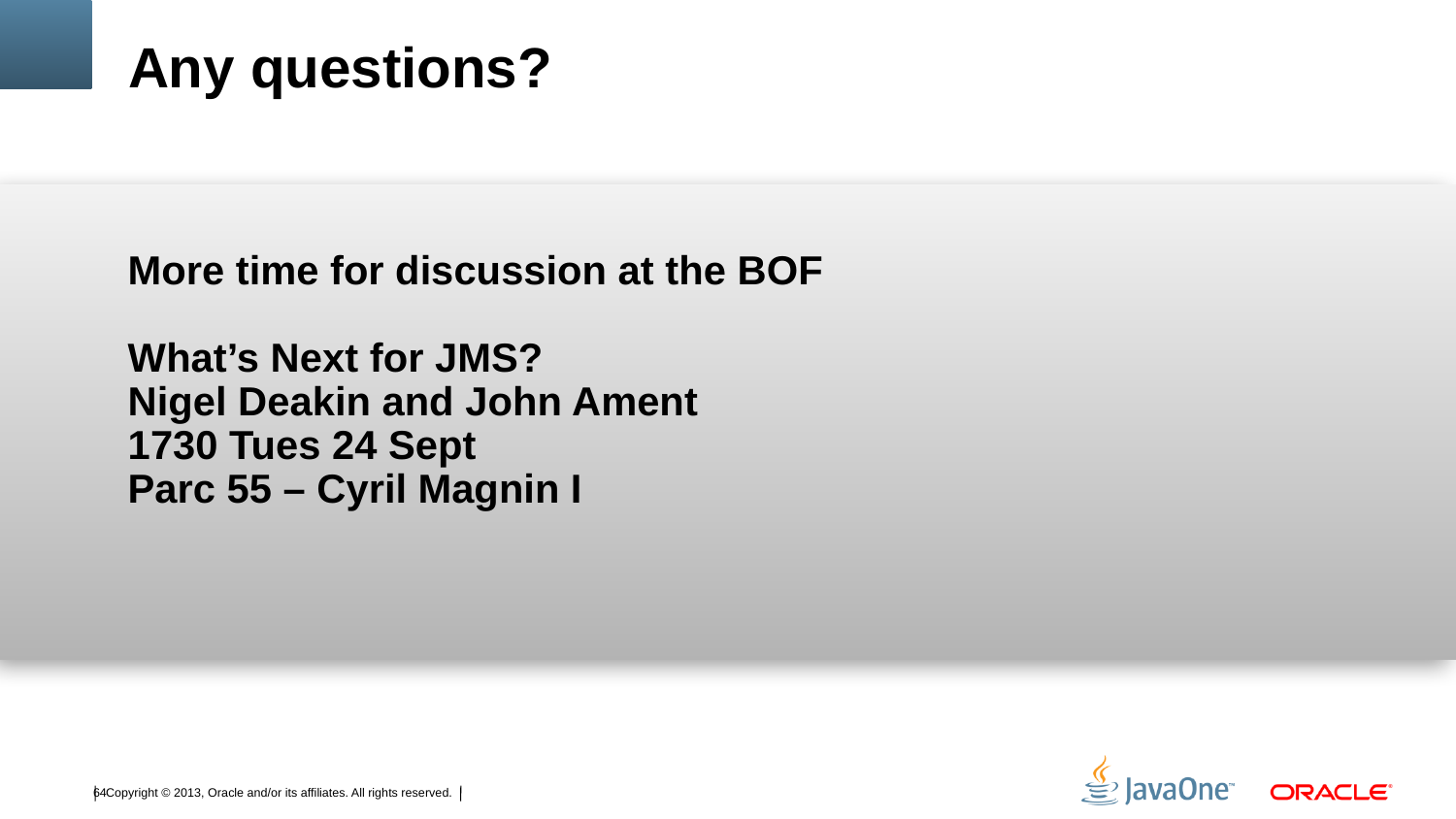

# Any questions?
More time for discussion at the BOF
What’s Next for JMS?
Nigel Deakin and John Ament
1730 Tues 24 Sept
Parc 55 – Cyril Magnin I